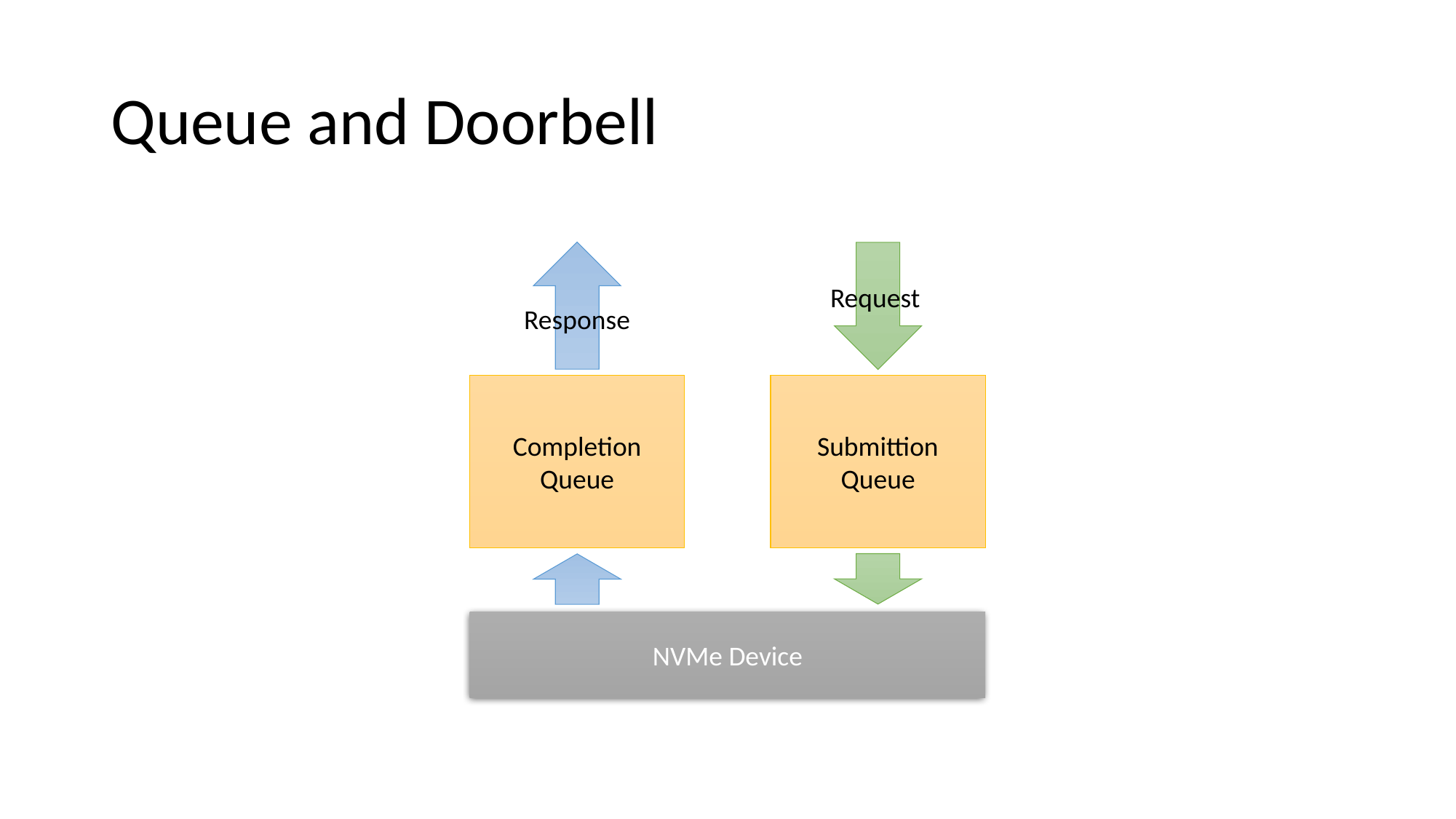

# Queue and Doorbell

Request
Response
Completion Queue
Submittion Queue

NVMe Device